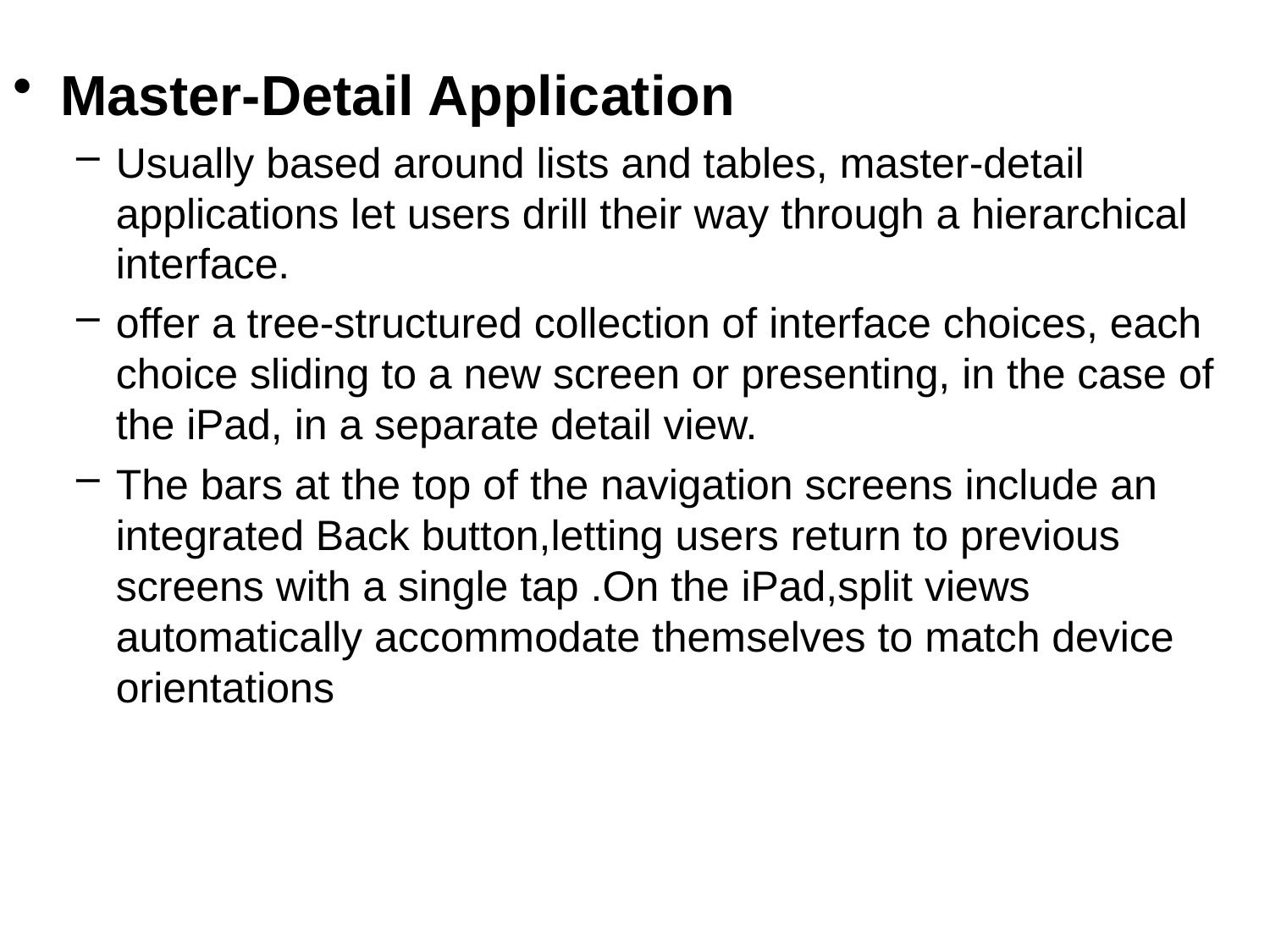

Master-Detail Application
Usually based around lists and tables, master-detail applications let users drill their way through a hierarchical interface.
offer a tree-structured collection of interface choices, each choice sliding to a new screen or presenting, in the case of the iPad, in a separate detail view.
The bars at the top of the navigation screens include an integrated Back button,letting users return to previous screens with a single tap .On the iPad,split views automatically accommodate themselves to match device orientations